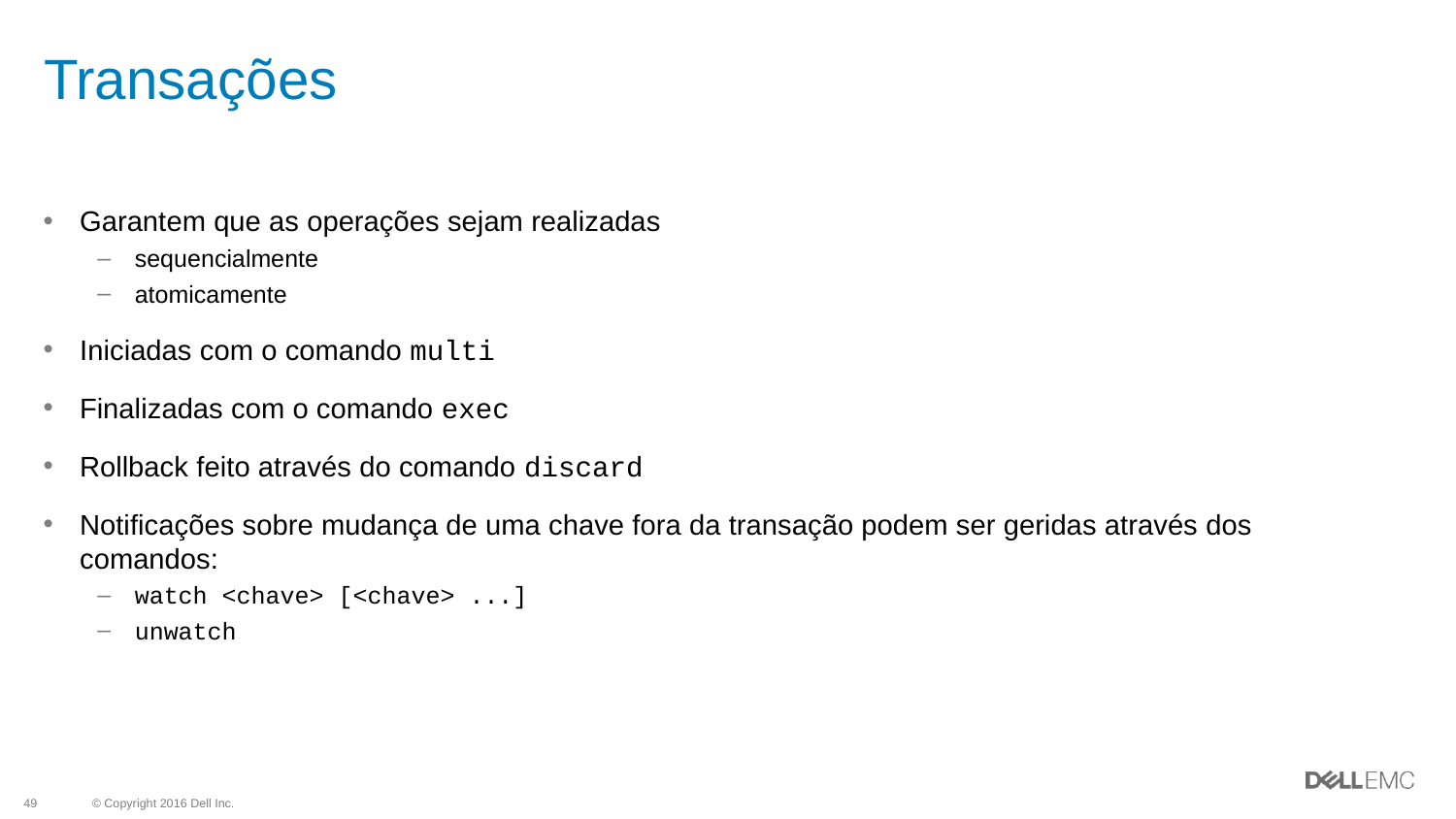

# Transações
Garantem que as operações sejam realizadas
sequencialmente
atomicamente
Iniciadas com o comando multi
Finalizadas com o comando exec
Rollback feito através do comando discard
Notificações sobre mudança de uma chave fora da transação podem ser geridas através dos comandos:
watch <chave> [<chave> ...]
unwatch